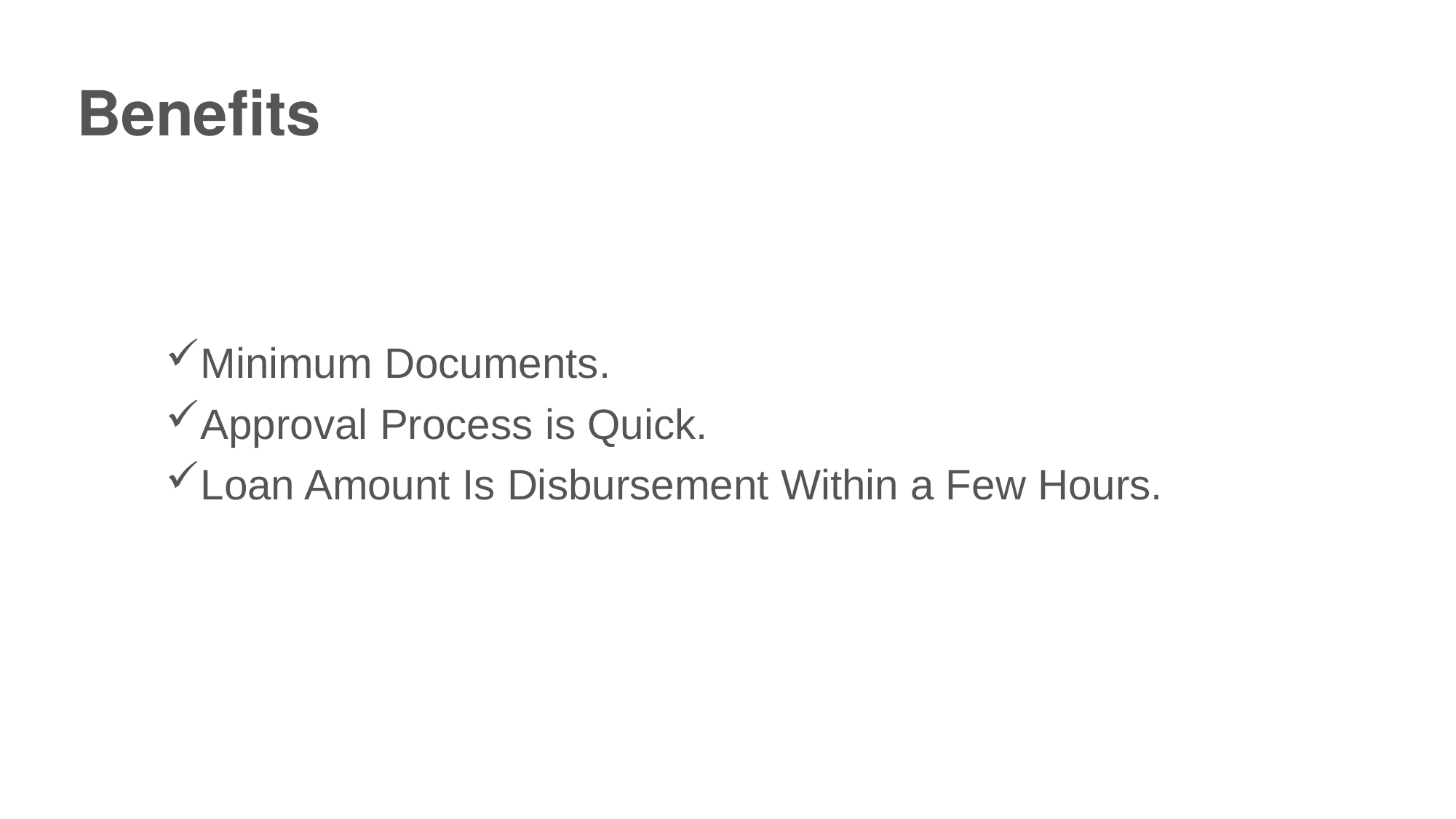

# Benefits

Minimum Documents.
Approval Process is Quick.
Loan Amount Is Disbursement Within a Few Hours.